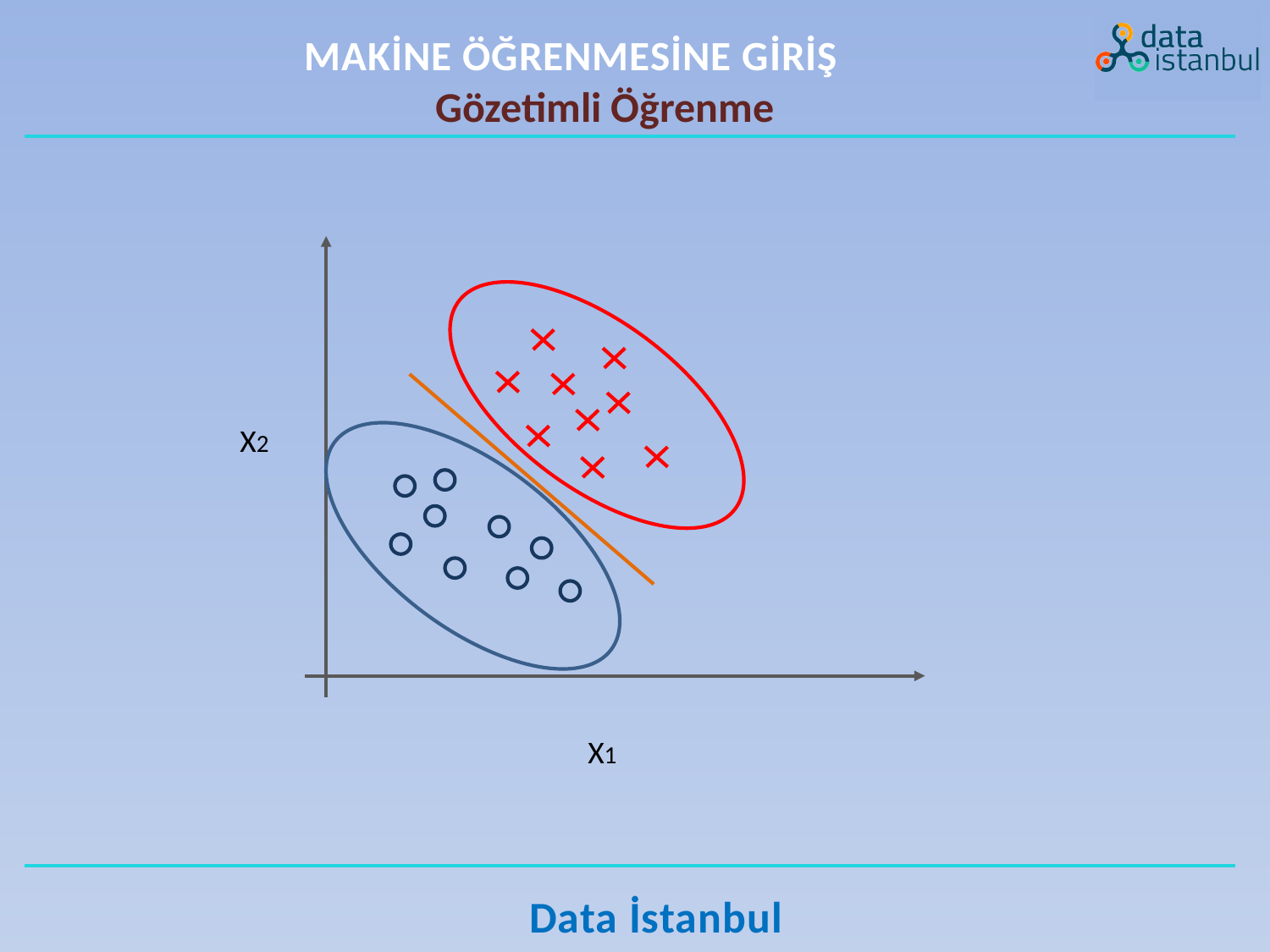

MAKİNE ÖĞRENMESİNE GİRİŞ
Gözetimli Öğrenme

X2

X1